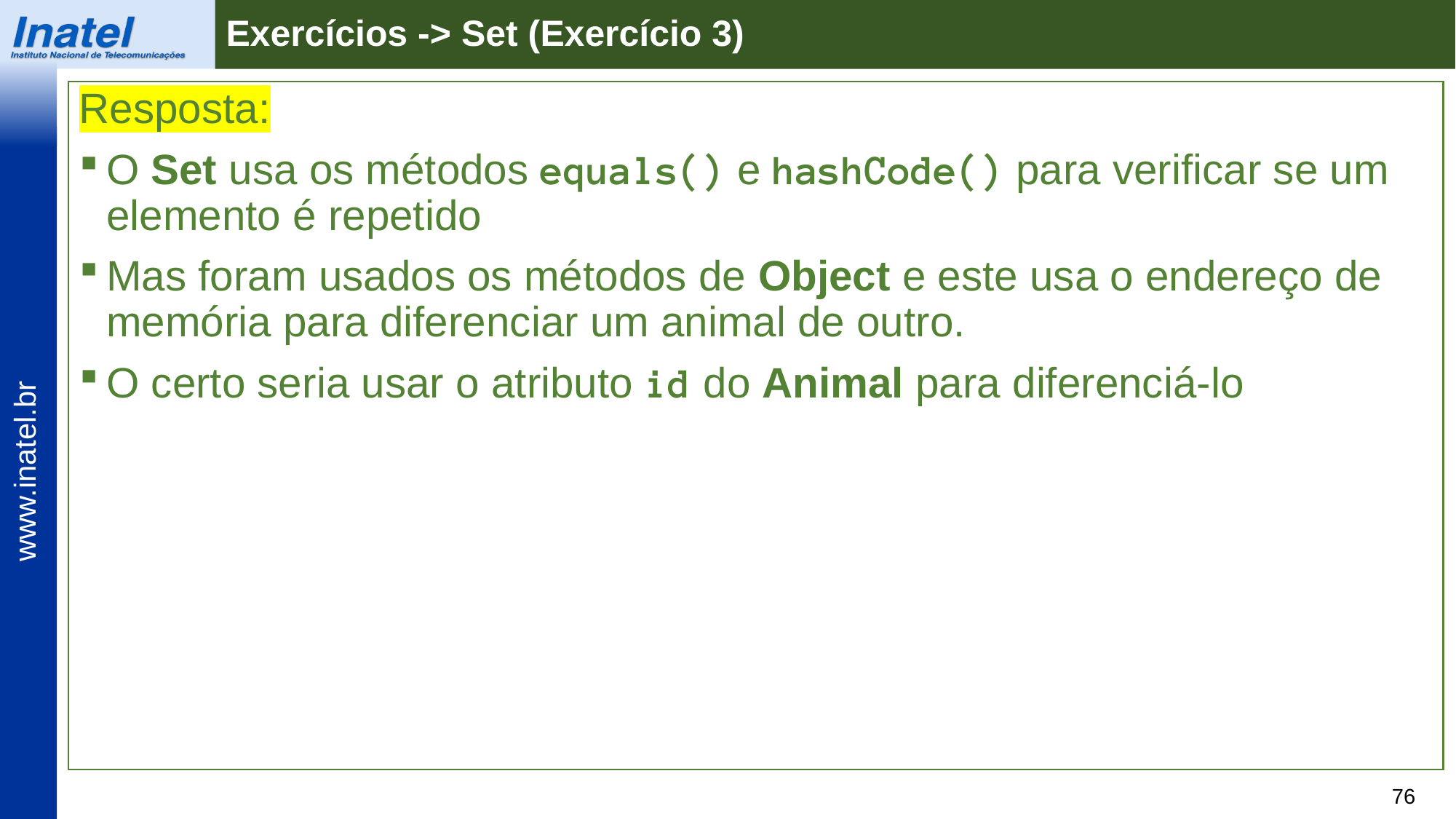

Exercícios -> Set (Exercício 3)
Resposta:
O Set usa os métodos equals() e hashCode() para verificar se um elemento é repetido
Mas foram usados os métodos de Object e este usa o endereço de memória para diferenciar um animal de outro.
O certo seria usar o atributo id do Animal para diferenciá-lo